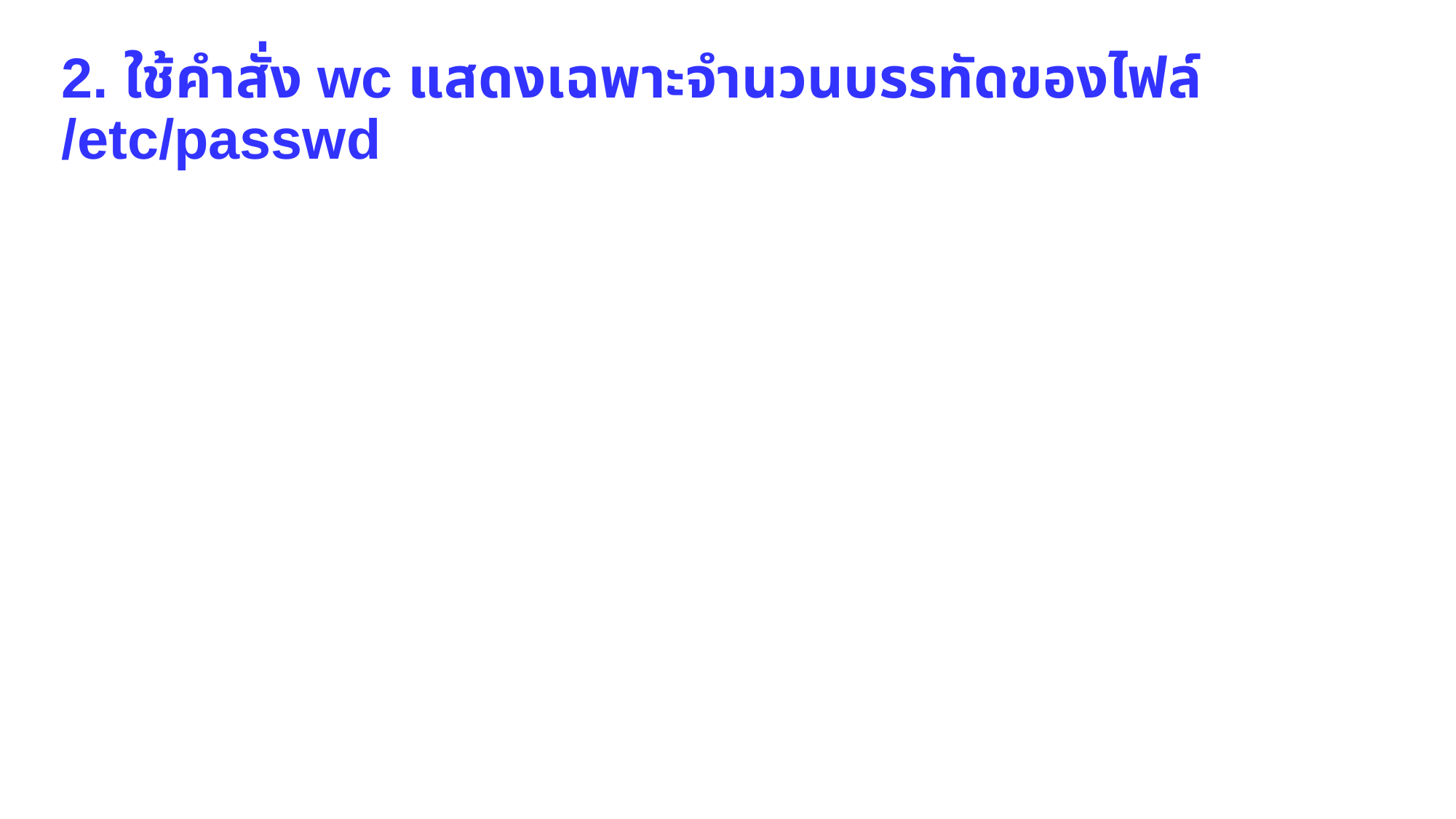

# 2. ใช้คำสั่ง wc แสดงเฉพาะจำนวนบรรทัดของไฟล์ /etc/passwd